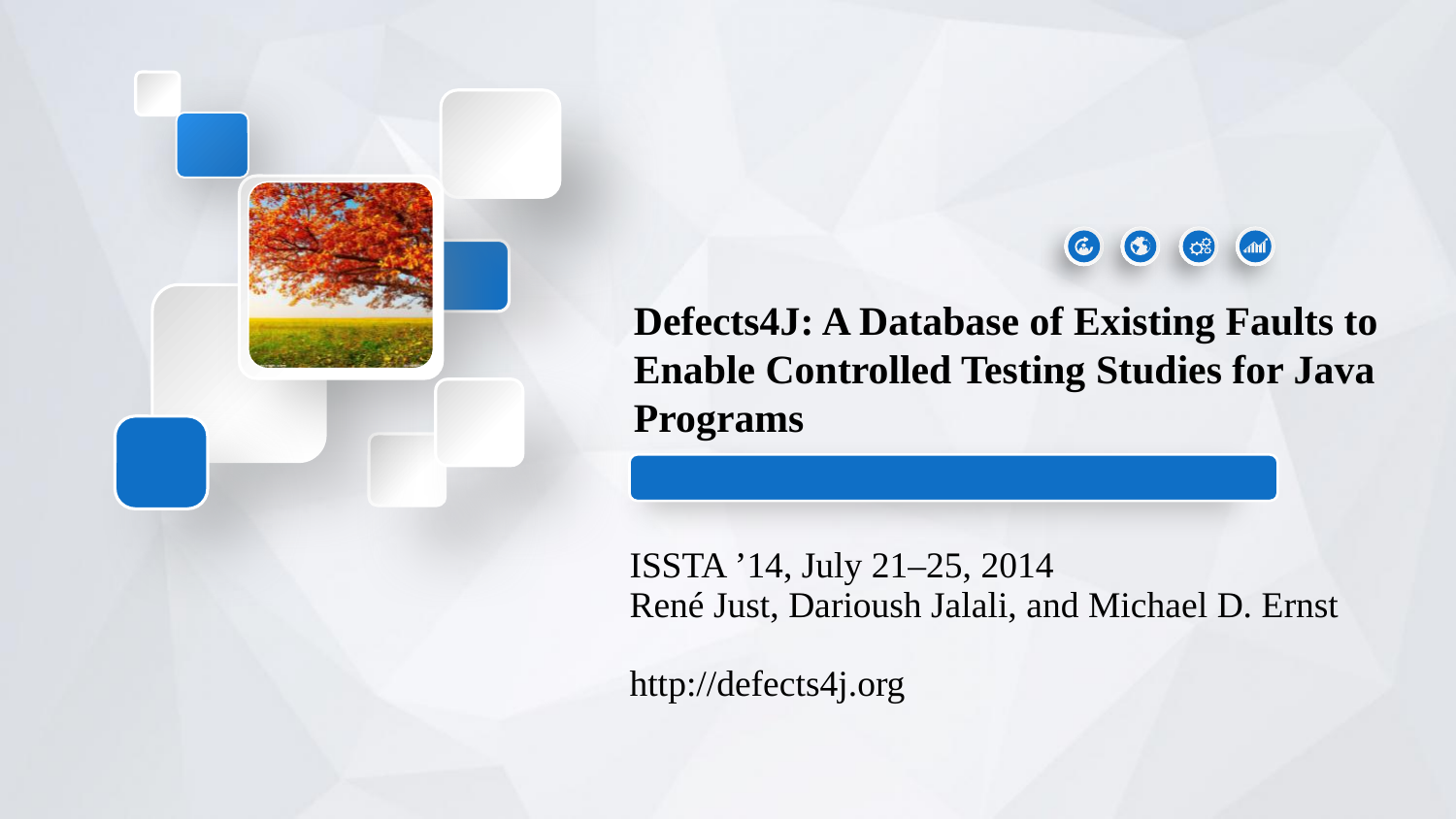

Defects4J: A Database of Existing Faults to
Enable Controlled Testing Studies for Java Programs

ISSTA ’14, July 21–25, 2014
René Just, Darioush Jalali, and Michael D. Ernst

http://defects4j.org